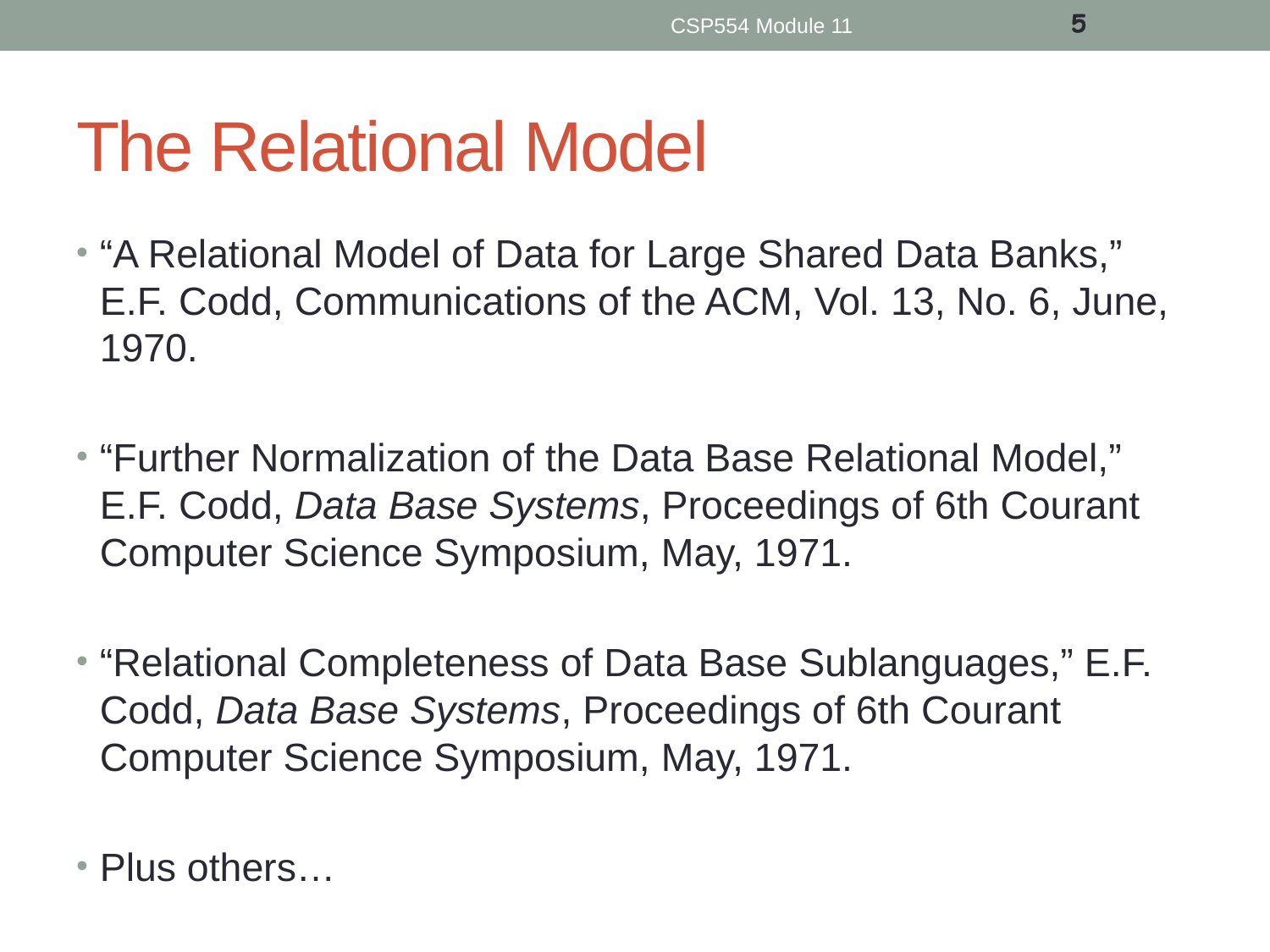

5
CSP554 Module 11
# The Relational Model
“A Relational Model of Data for Large Shared Data Banks,” E.F. Codd, Communications of the ACM, Vol. 13, No. 6, June, 1970.

“Further Normalization of the Data Base Relational Model,” E.F. Codd, Data Base Systems, Proceedings of 6th Courant Computer Science Symposium, May, 1971.

“Relational Completeness of Data Base Sublanguages,” E.F. Codd, Data Base Systems, Proceedings of 6th Courant Computer Science Symposium, May, 1971.

Plus others…